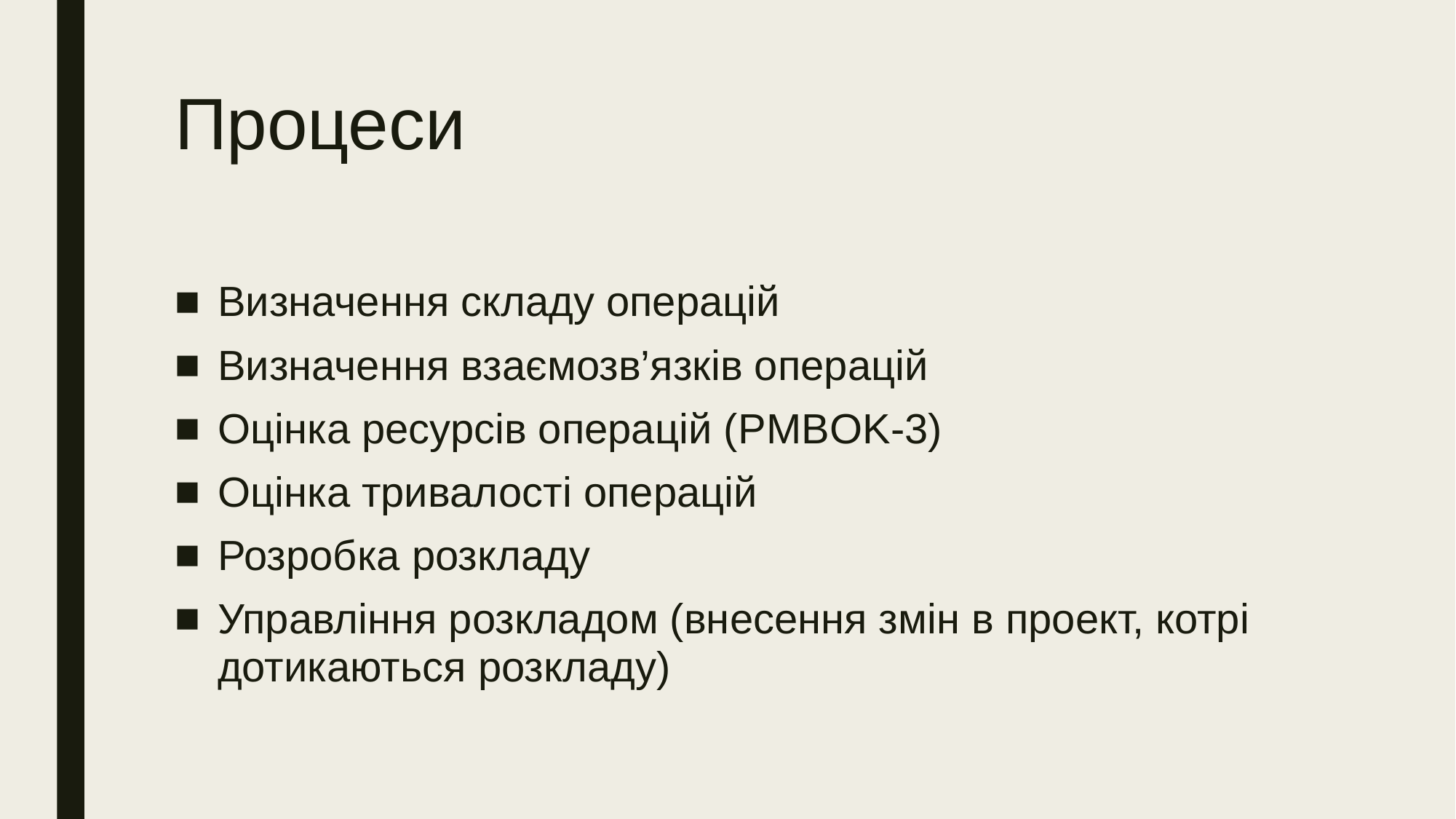

# Процеси
Визначення складу операцій
Визначення взаємозв’язків операцій
Оцінка ресурсів операцій (PMBOK-3)
Оцінка тривалості операцій
Розробка розкладу
Управління розкладом (внесення змін в проект, котрі дотикаються розкладу)